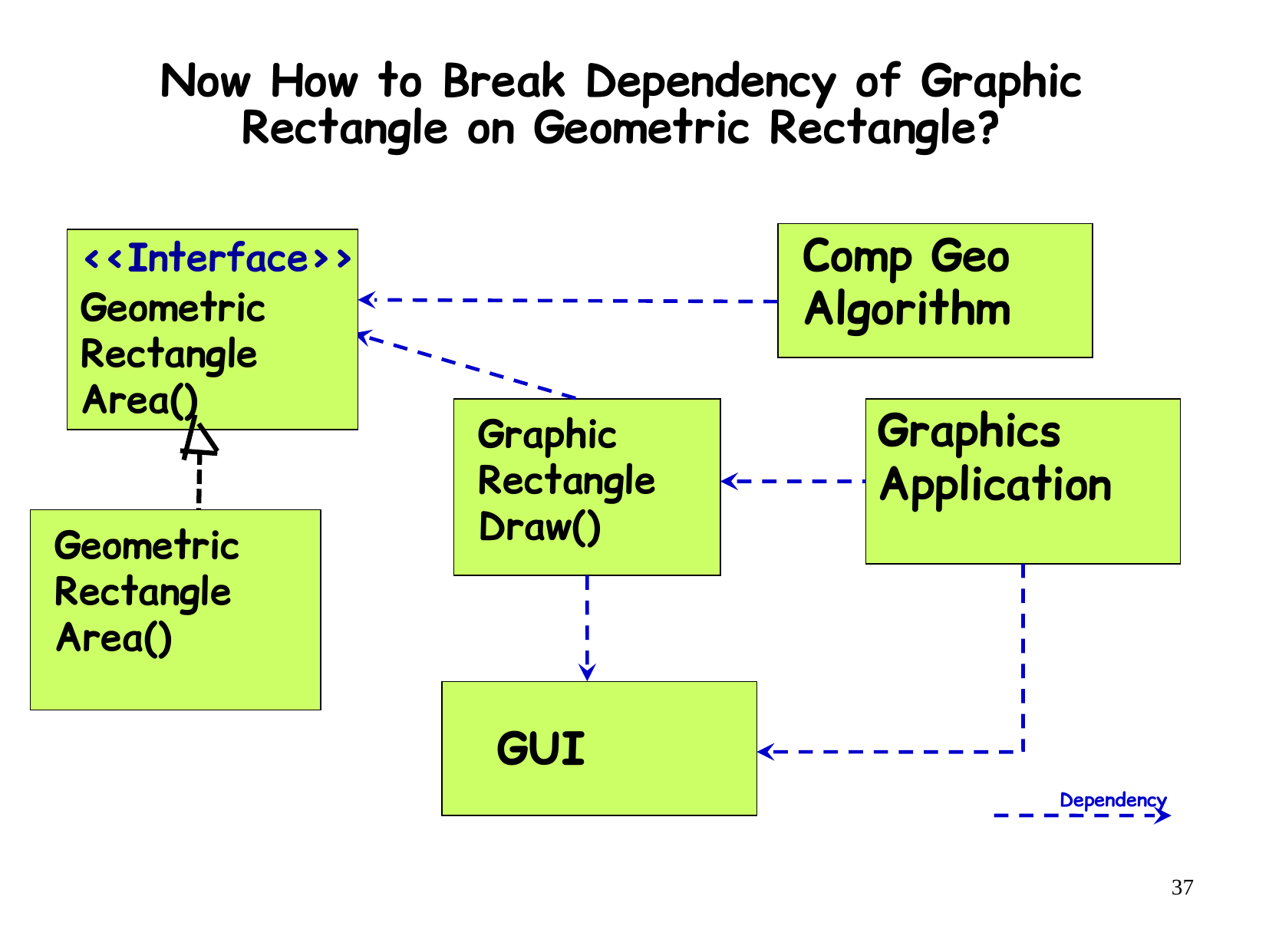

# Now How to Break Dependency of Graphic Rectangle on Geometric Rectangle?
<<Interface>> Geometric
Rectangle
Area()
Comp Geo
Algorithm

Graphics
Application

Graphic
Rectangle
Draw()

Geometric
Rectangle
Area()

GUI

Dependency